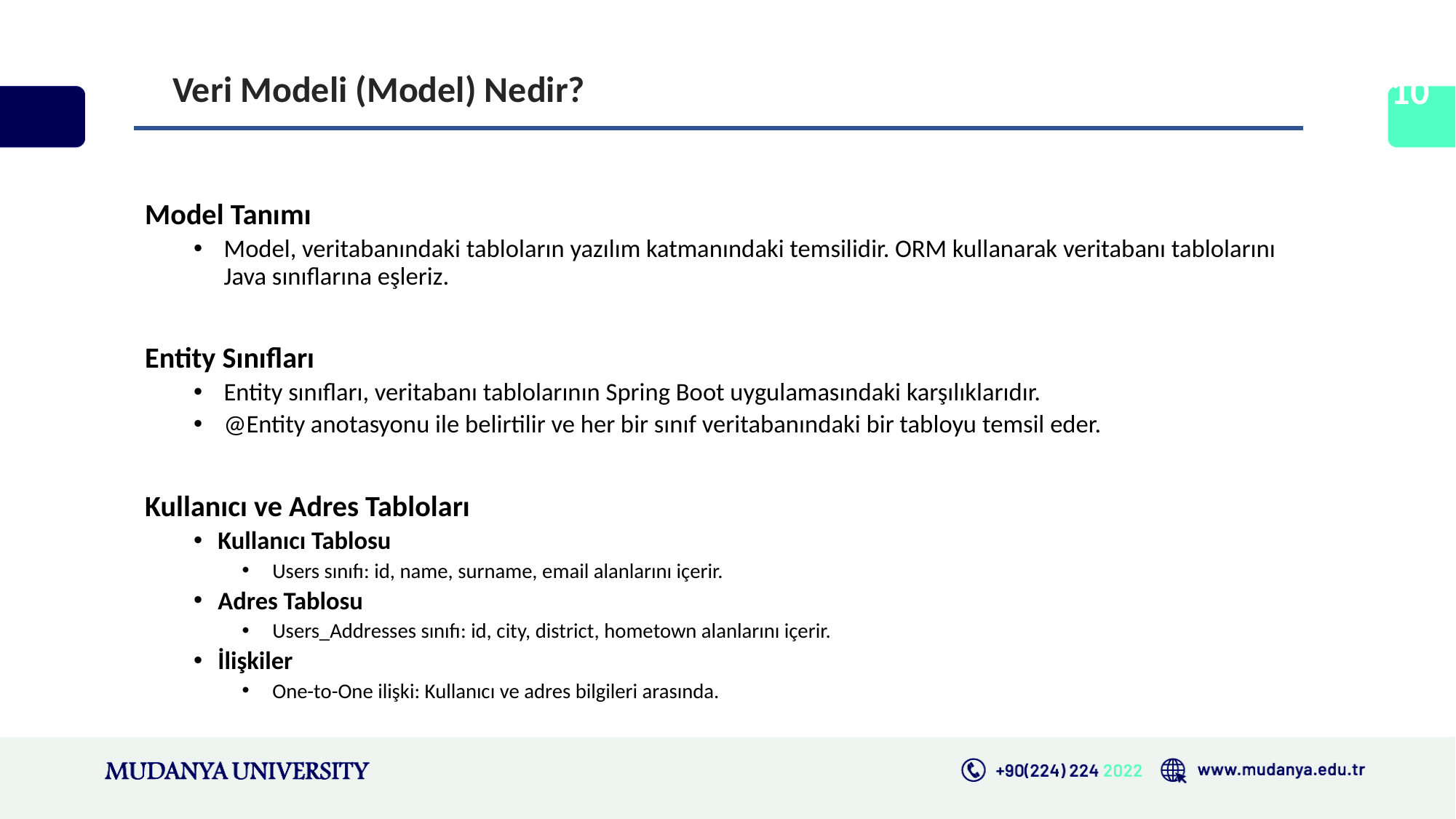

Veri Modeli (Model) Nedir?

10
Model Tanımı
Model, veritabanındaki tabloların yazılım katmanındaki temsilidir. ORM kullanarak veritabanı tablolarını Java sınıflarına eşleriz.

Entity Sınıfları
Entity sınıfları, veritabanı tablolarının Spring Boot uygulamasındaki karşılıklarıdır.
@Entity anotasyonu ile belirtilir ve her bir sınıf veritabanındaki bir tabloyu temsil eder.

Kullanıcı ve Adres Tabloları
Kullanıcı Tablosu
Users sınıfı: id, name, surname, email alanlarını içerir.
Adres Tablosu
Users_Addresses sınıfı: id, city, district, hometown alanlarını içerir.
İlişkiler
One-to-One ilişki: Kullanıcı ve adres bilgileri arasında.